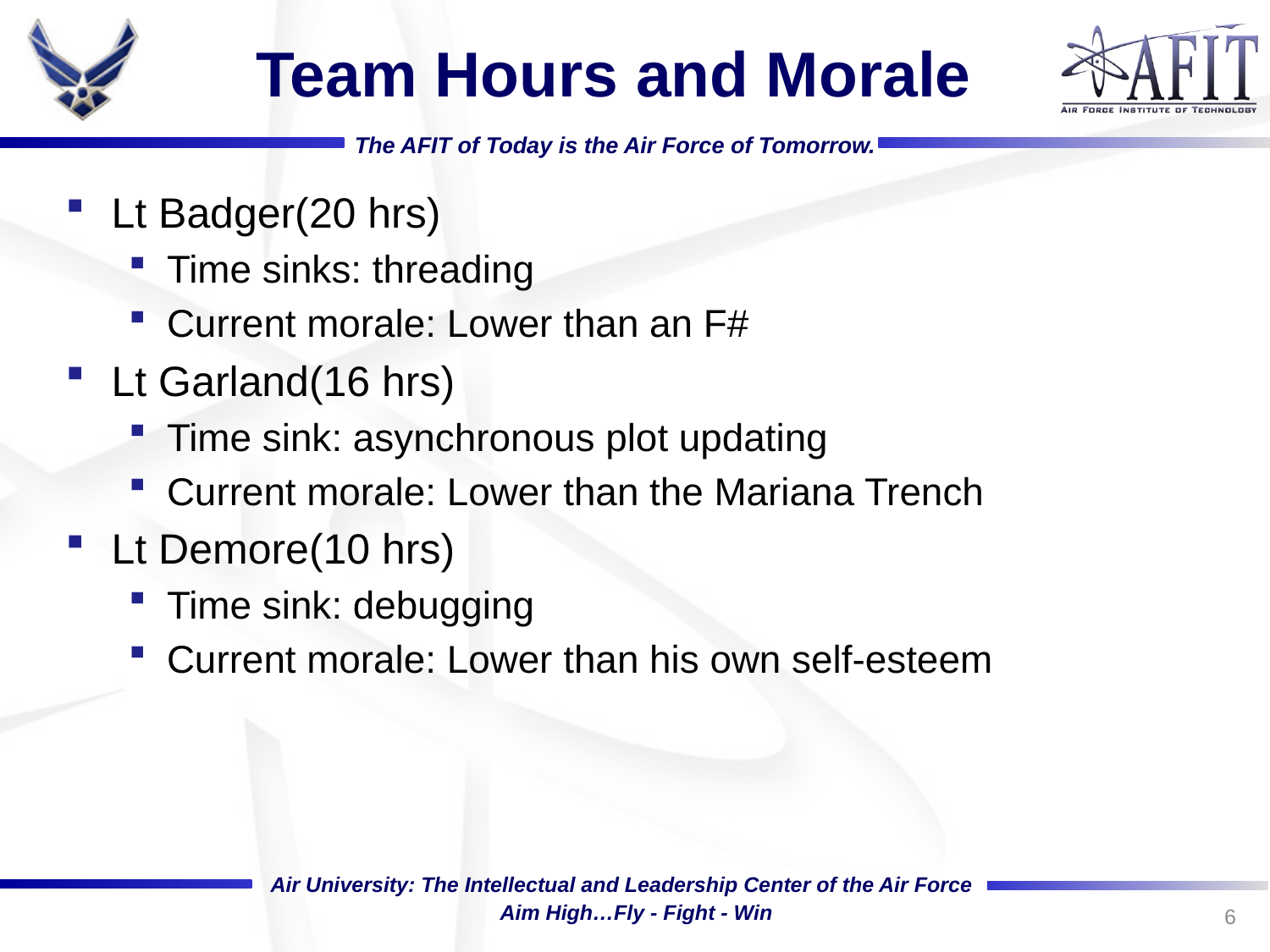

# Team Hours and Morale
Lt Badger(20 hrs)
Time sinks: threading
Current morale: Lower than an F#
Lt Garland(16 hrs)
Time sink: asynchronous plot updating
Current morale: Lower than the Mariana Trench
Lt Demore(10 hrs)
Time sink: debugging
Current morale: Lower than his own self-esteem
6